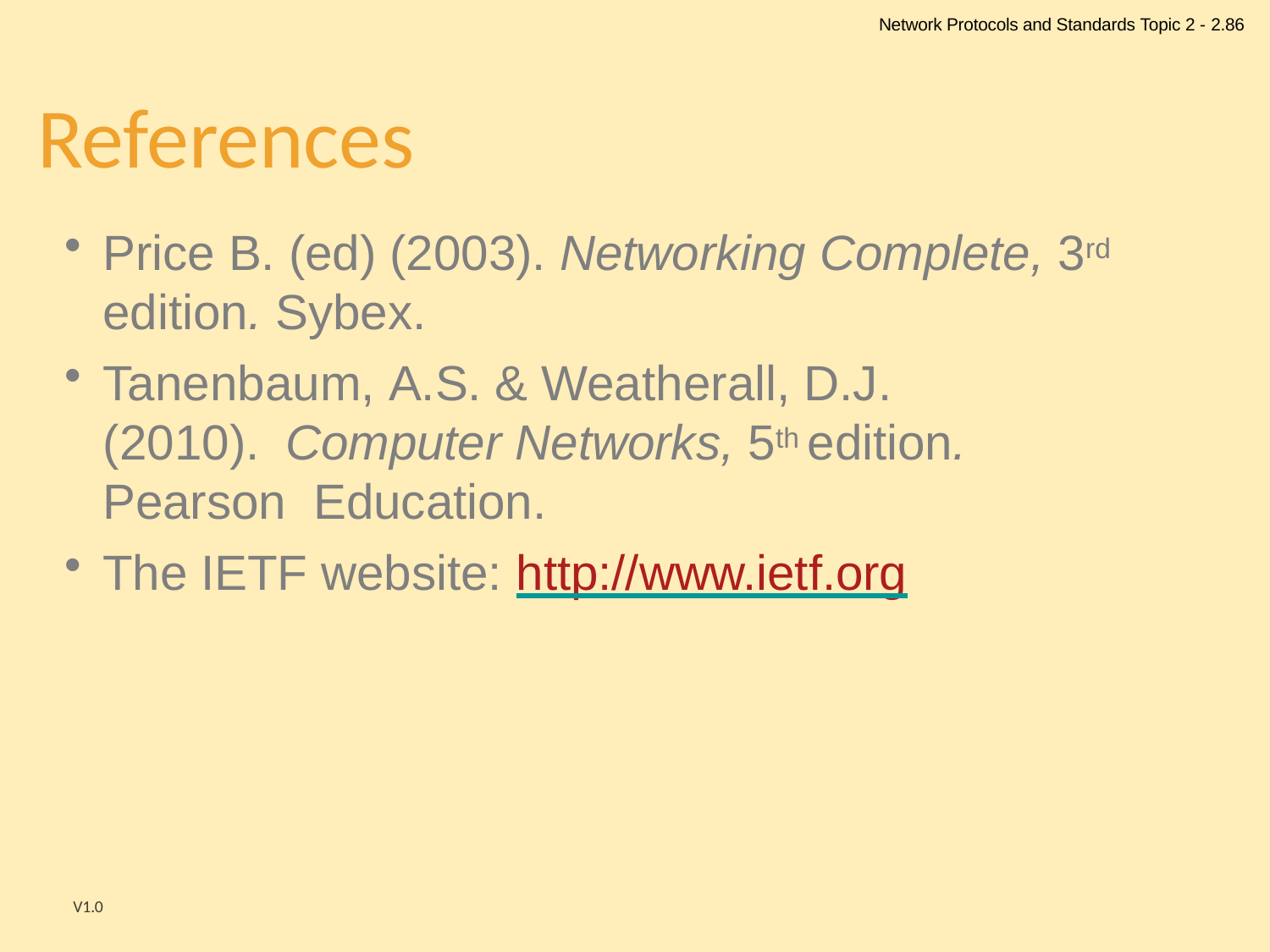

Network Protocols and Standards Topic 2 - 2.86
# References
Price B. (ed) (2003). Networking Complete, 3rd  edition. Sybex.
Tanenbaum, A.S. & Weatherall, D.J.	(2010).  Computer Networks, 5th edition. Pearson  Education.
The IETF website: http://www.ietf.org
V1.0